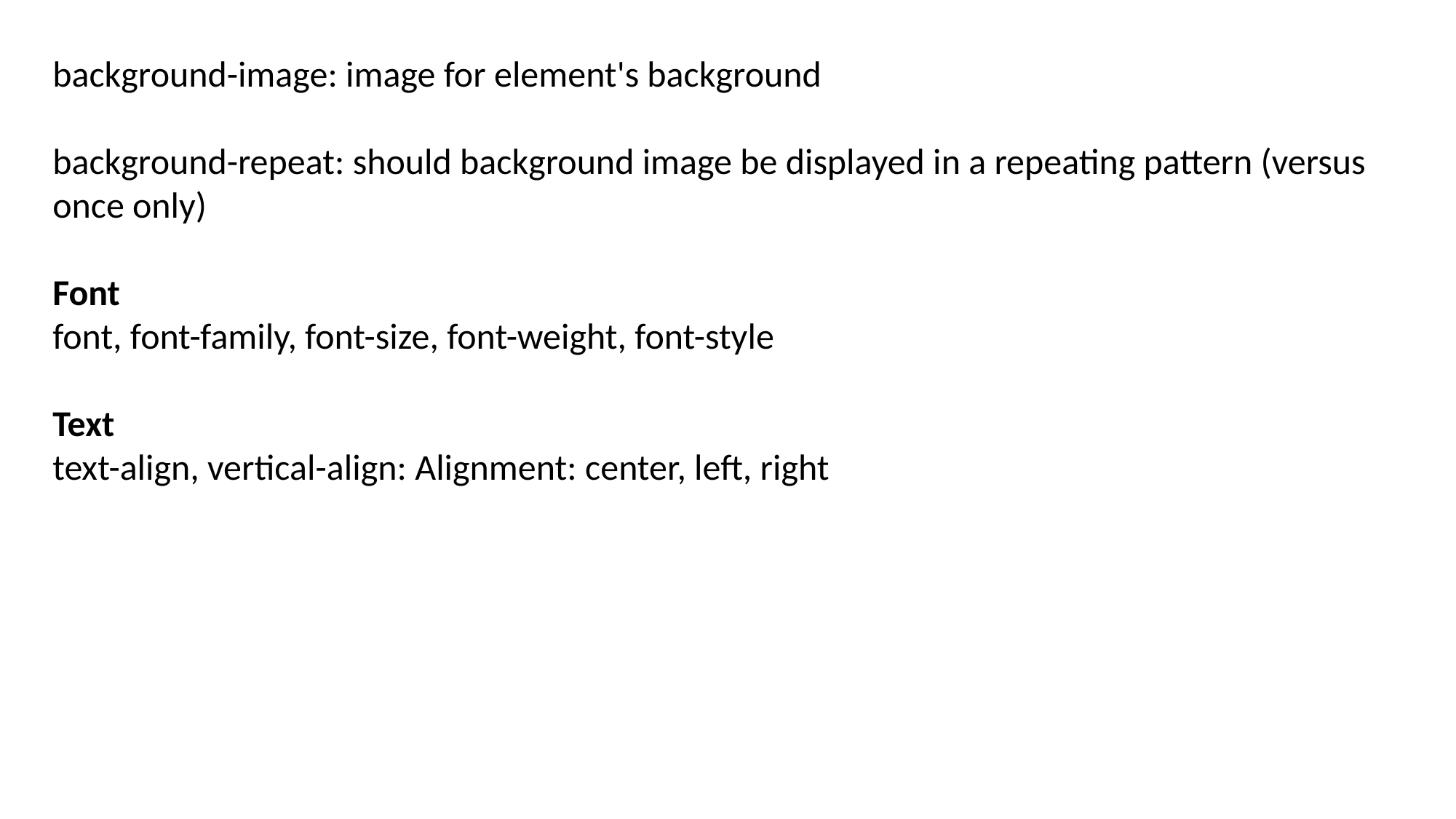

background-image: image for element's background

background-repeat: should background image be displayed in a repeating pattern (versus once only)

Font
font, font-family, font-size, font-weight, font-style

Text
text-align, vertical-align: Alignment: center, left, right